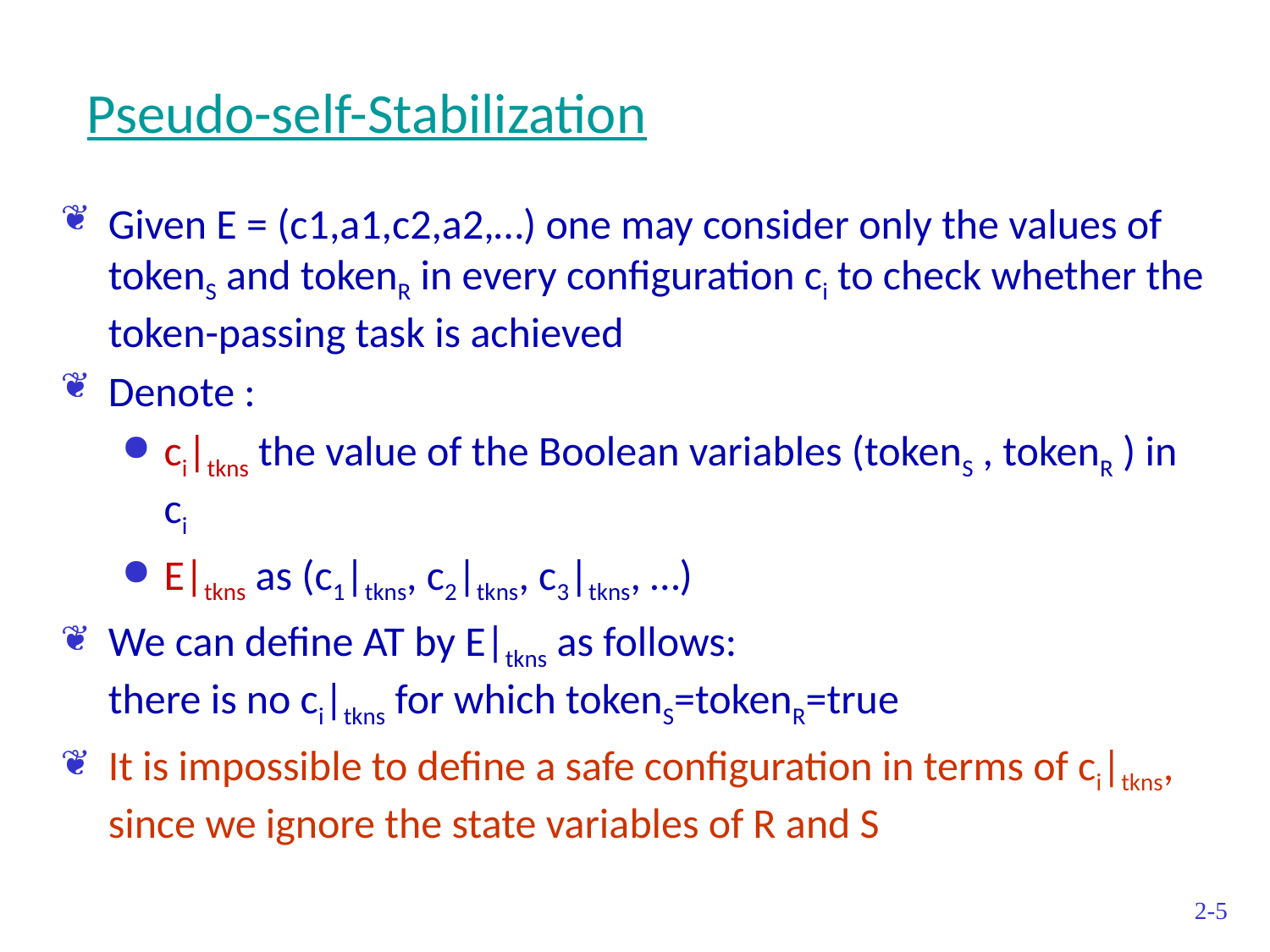

# Pseudo-self-Stabilization
Given E = (c1,a1,c2,a2,…) one may consider only the values of tokenS and tokenR in every configuration ci to check whether the token-passing task is achieved
Denote :
ci|tkns the value of the Boolean variables (tokenS , tokenR ) in ci
E|tkns as (c1|tkns, c2|tkns, c3|tkns, …)
We can define AT by E|tkns as follows:
there is no ci|tkns for which tokenS=tokenR=true
It is impossible to define a safe configuration in terms of ci|tkns, since we ignore the state variables of R and S

2-5